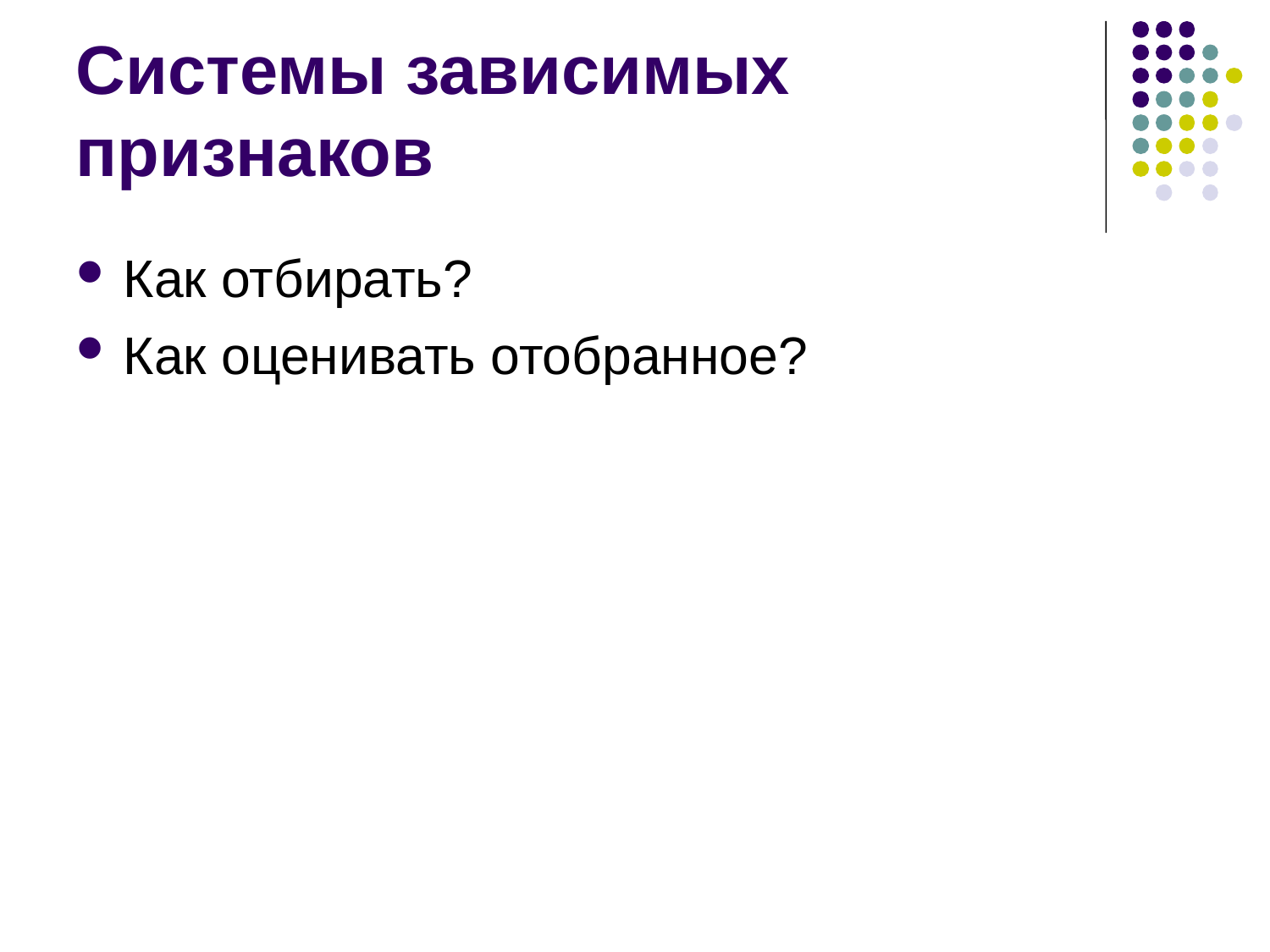

Системы зависимых признаков
Как отбирать?
Как оценивать отобранное?